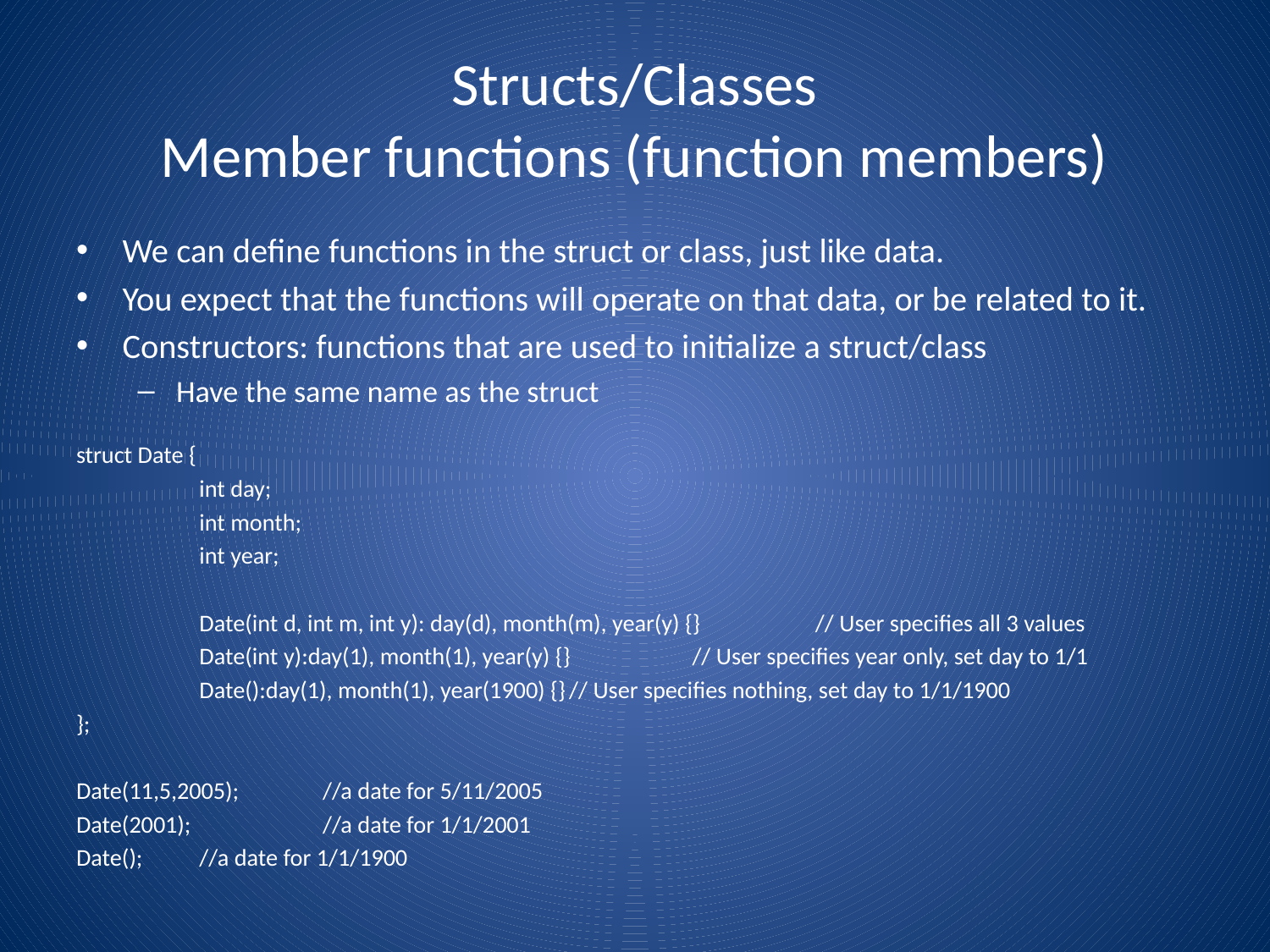

# Structs/Classes Member functions (function members)
We can define functions in the struct or class, just like data.
You expect that the functions will operate on that data, or be related to it.
Constructors: functions that are used to initialize a struct/class
Have the same name as the struct

struct Date {
	int day;
	int month;
	int year;

	Date(int d, int m, int y): day(d), month(m), year(y) {}	// User specifies all 3 values
	Date(int y):day(1), month(1), year(y) {}	// User specifies year only, set day to 1/1
	Date():day(1), month(1), year(1900) {}		// User specifies nothing, set day to 1/1/1900
};

Date(11,5,2005);  	//a date for 5/11/2005
Date(2001);  	//a date for 1/1/2001
Date();		//a date for 1/1/1900